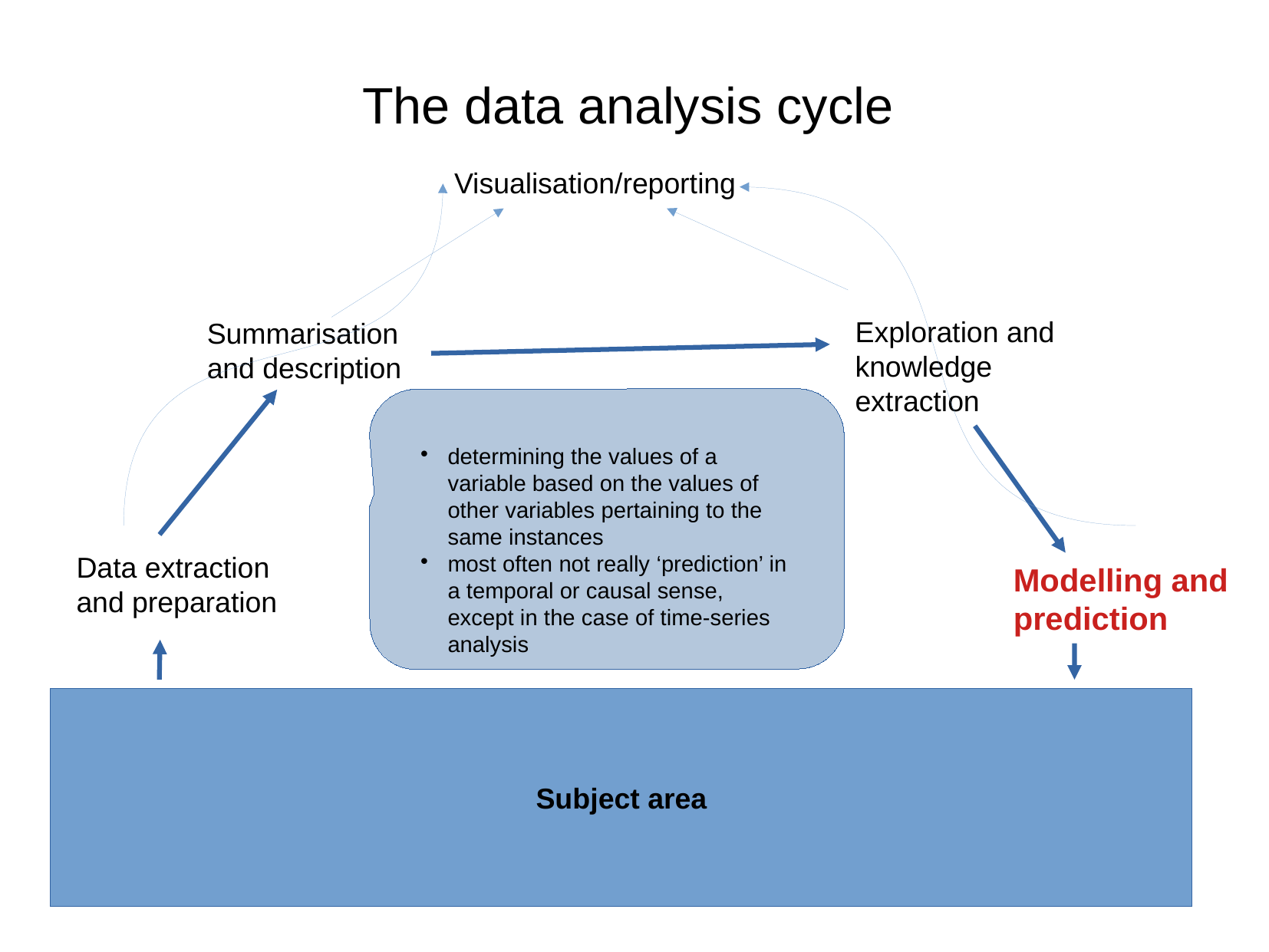

The data analysis cycle

Visualisation/reporting

Exploration and knowledge extraction
Summarisation
and description

determining the values of a variable based on the values of other variables pertaining to the same instances
most often not really ‘prediction’ in a temporal or causal sense, except in the case of time-series analysis
Data extraction and preparation
Modelling and prediction

Subject area